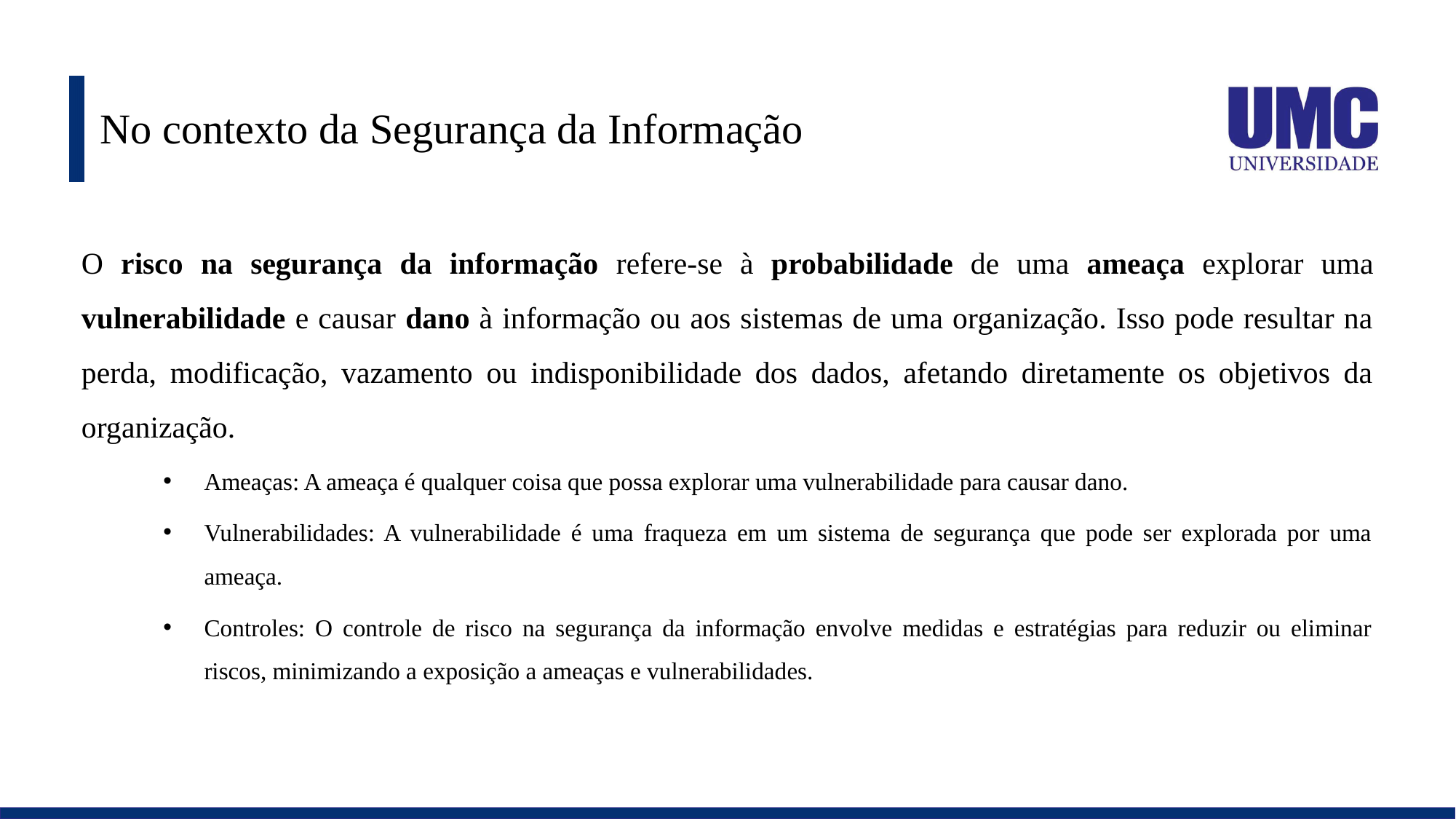

# No contexto da Segurança da Informação
O risco na segurança da informação refere-se à probabilidade de uma ameaça explorar uma vulnerabilidade e causar dano à informação ou aos sistemas de uma organização. Isso pode resultar na perda, modificação, vazamento ou indisponibilidade dos dados, afetando diretamente os objetivos da organização.
Ameaças: A ameaça é qualquer coisa que possa explorar uma vulnerabilidade para causar dano.
Vulnerabilidades: A vulnerabilidade é uma fraqueza em um sistema de segurança que pode ser explorada por uma ameaça.
Controles: O controle de risco na segurança da informação envolve medidas e estratégias para reduzir ou eliminar riscos, minimizando a exposição a ameaças e vulnerabilidades.